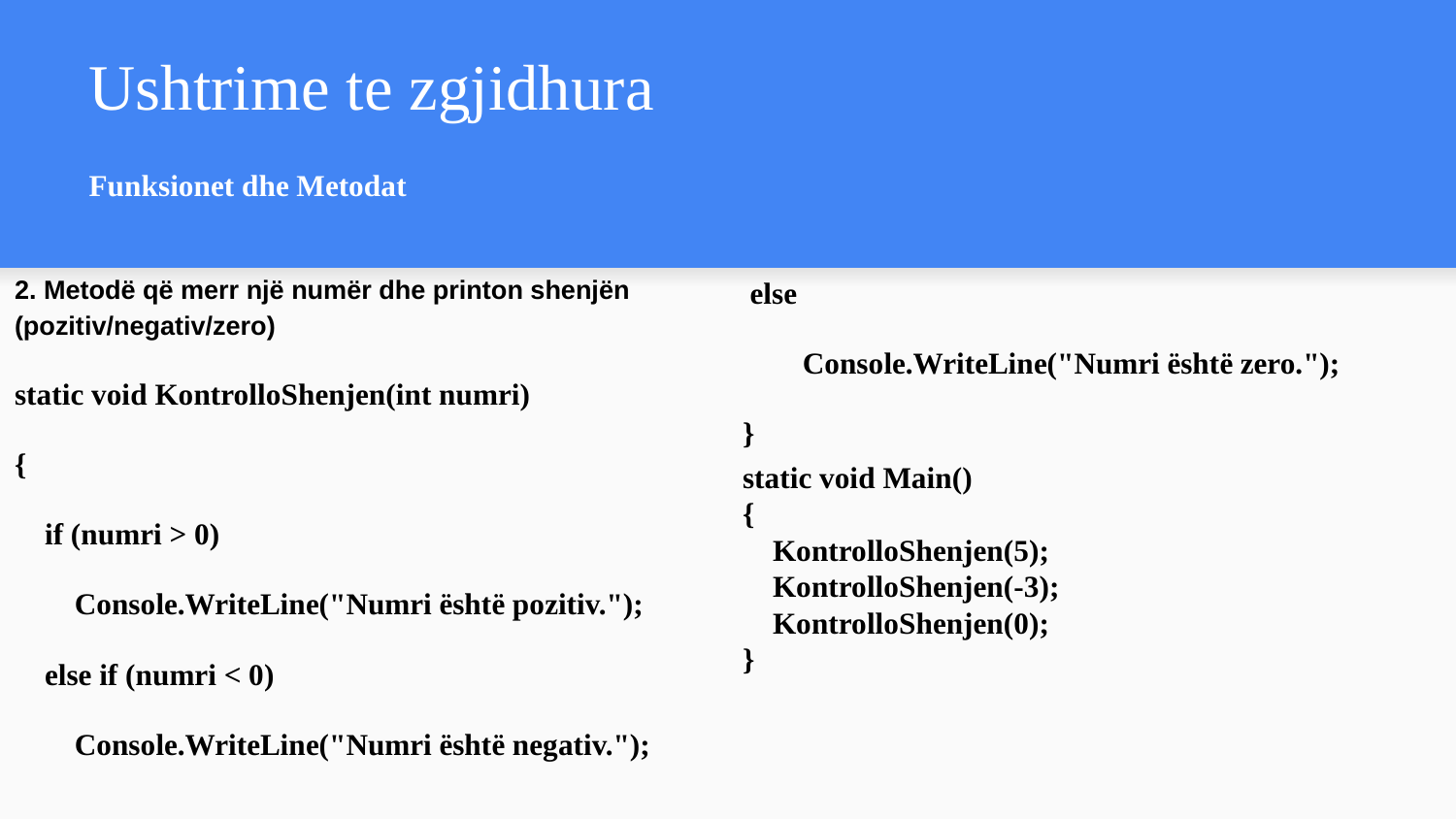

# Ushtrime te zgjidhura
Funksionet dhe Metodat
2. Metodë që merr një numër dhe printon shenjën (pozitiv/negativ/zero)
static void KontrolloShenjen(int numri)
{
    if (numri > 0)
        Console.WriteLine("Numri është pozitiv.");
    else if (numri < 0)
        Console.WriteLine("Numri është negativ.");

 else
        Console.WriteLine("Numri është zero.");
}
static void Main()
{
    KontrolloShenjen(5);
    KontrolloShenjen(-3);
    KontrolloShenjen(0);
}